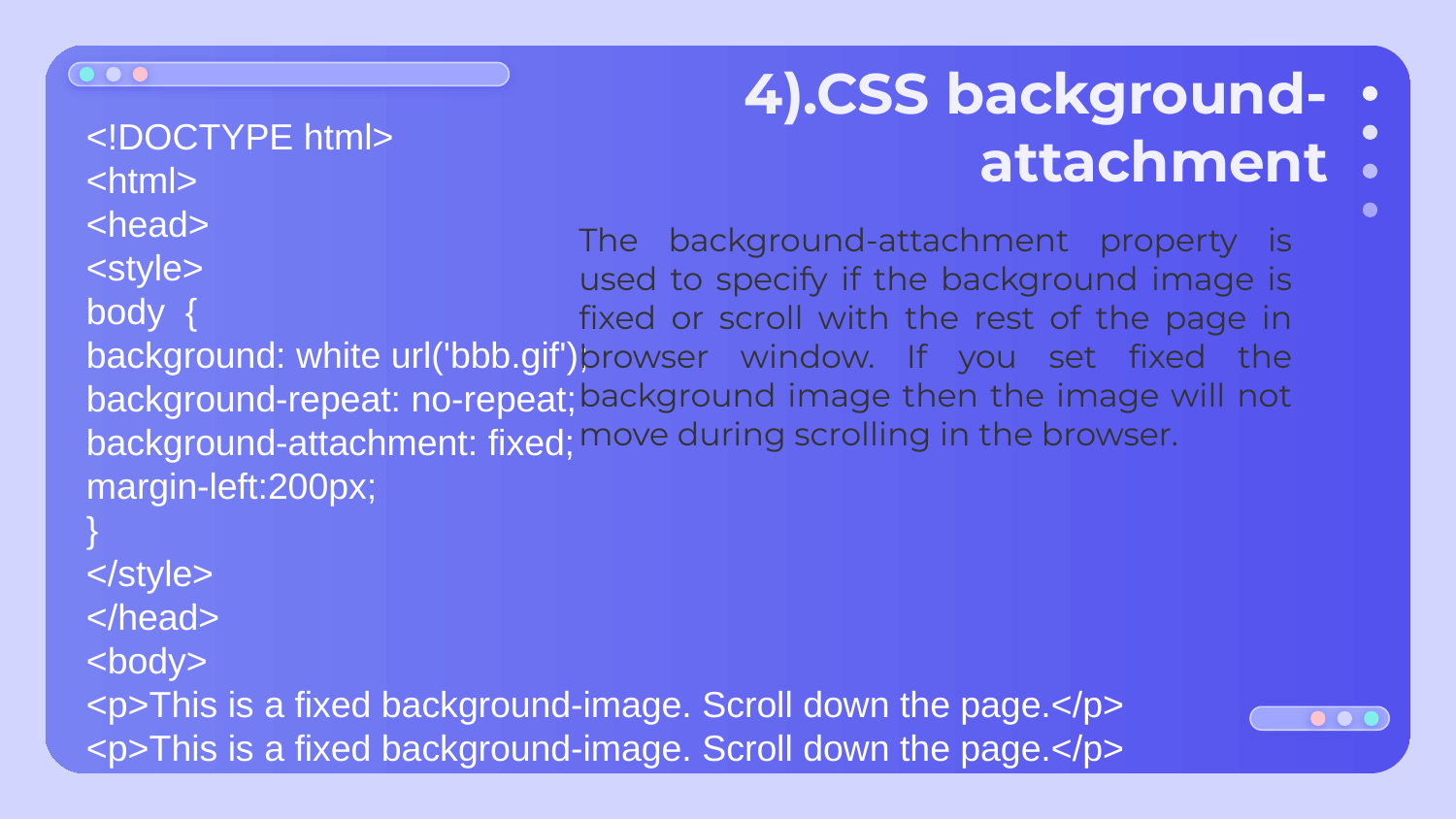

# 4).CSS background-attachment
The background-attachment property is used to specify if the background image is fixed or scroll with the rest of the page in browser window. If you set fixed the background image then the image will not move during scrolling in the browser.
<!DOCTYPE html>
<html>
<head>
<style>
body  {
background: white url('bbb.gif');
background-repeat: no-repeat;
background-attachment: fixed;
margin-left:200px;
}
</style>
</head>
<body>
<p>This is a fixed background-image. Scroll down the page.</p>
<p>This is a fixed background-image. Scroll down the page.</p>